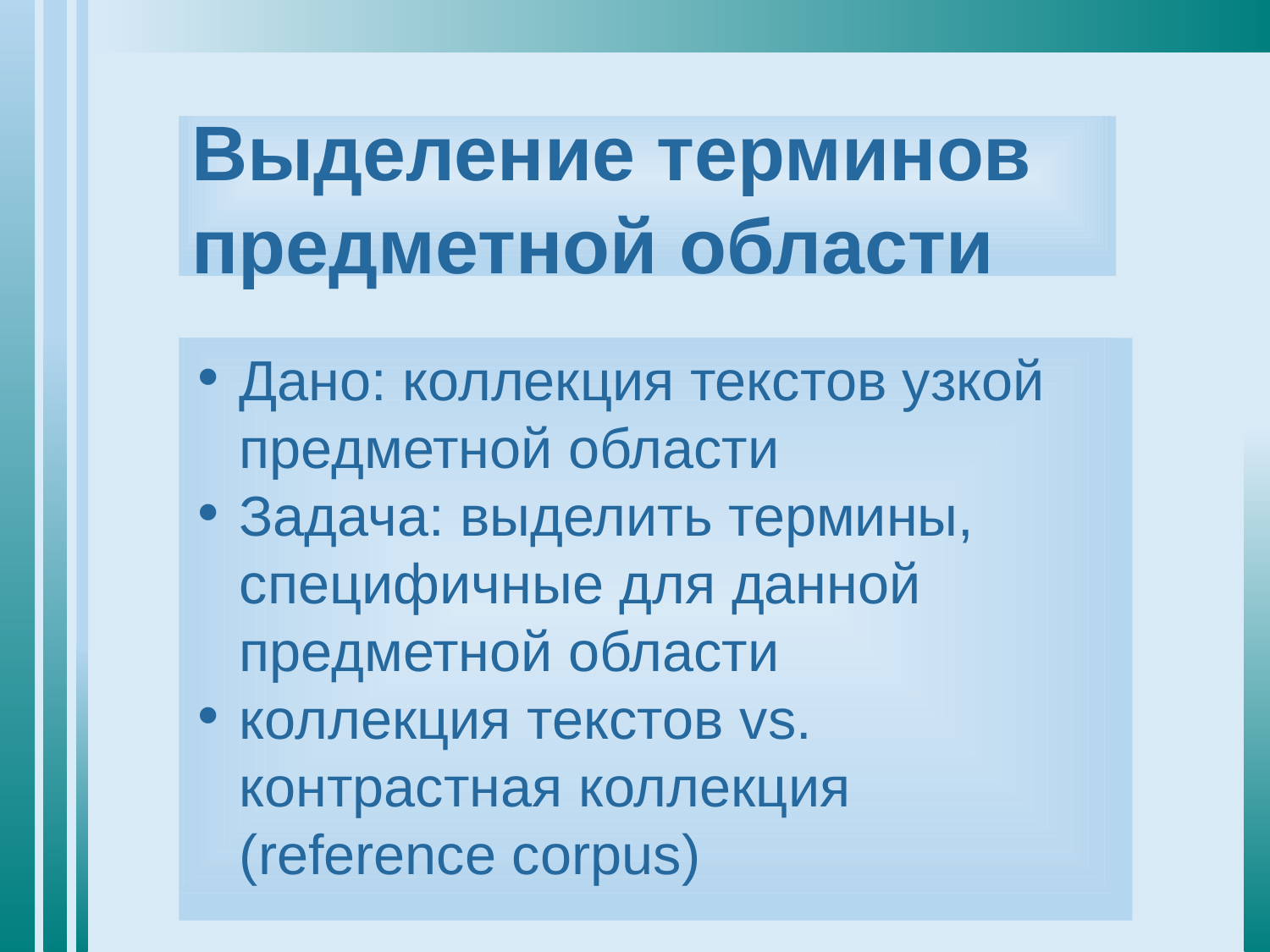

# Выделение терминов предметной области
Дано: коллекция текстов узкой предметной области
Задача: выделить термины, специфичные для данной предметной области
коллекция текстов vs. контрастная коллекция (reference corpus)